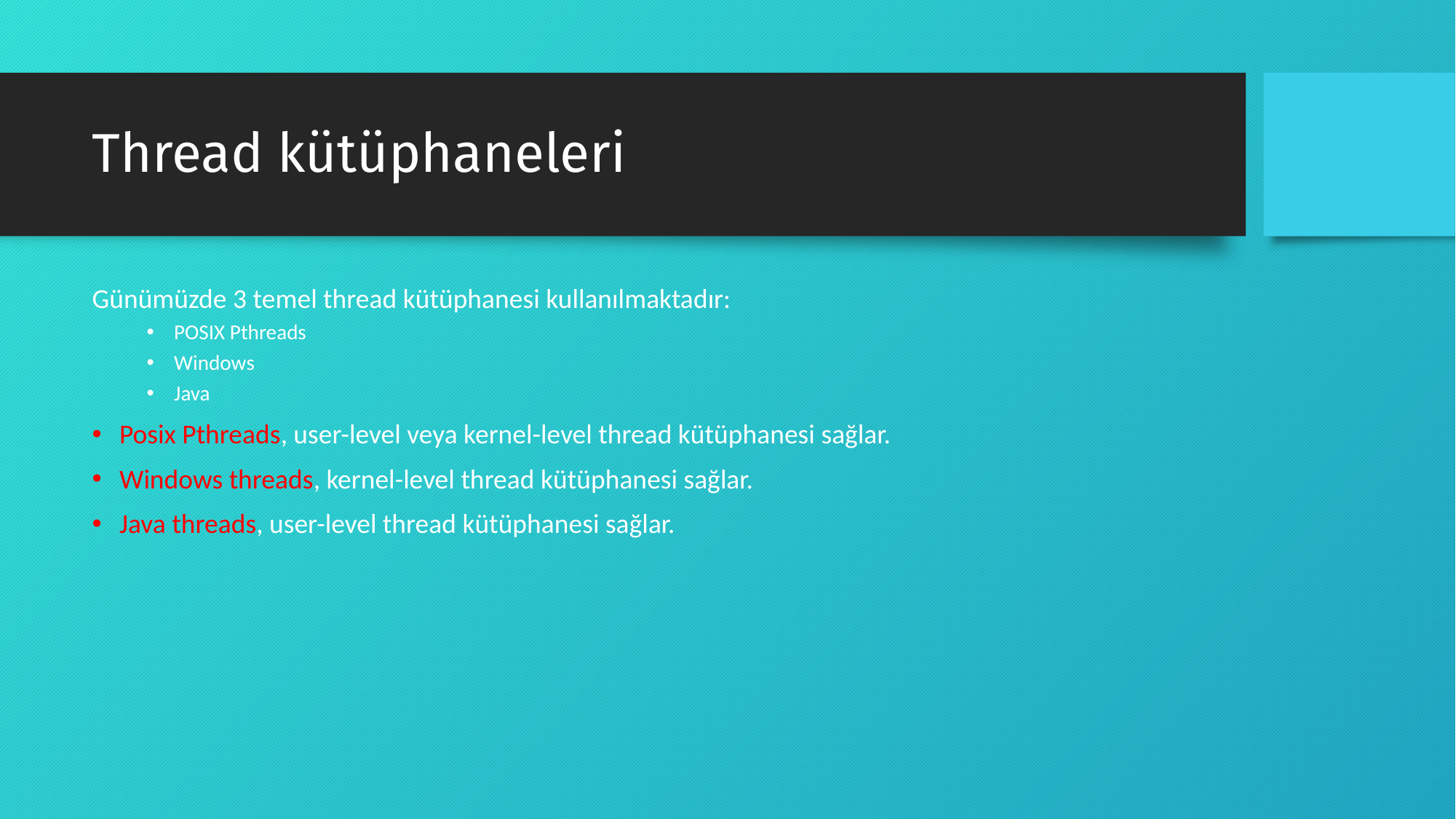

# Thread kütüphaneleri
Günümüzde 3 temel thread kütüphanesi kullanılmaktadır:
POSIX Pthreads
Windows
Java
Posix Pthreads, user-level veya kernel-level thread kütüphanesi sağlar.
Windows threads, kernel-level thread kütüphanesi sağlar.
Java threads, user-level thread kütüphanesi sağlar.